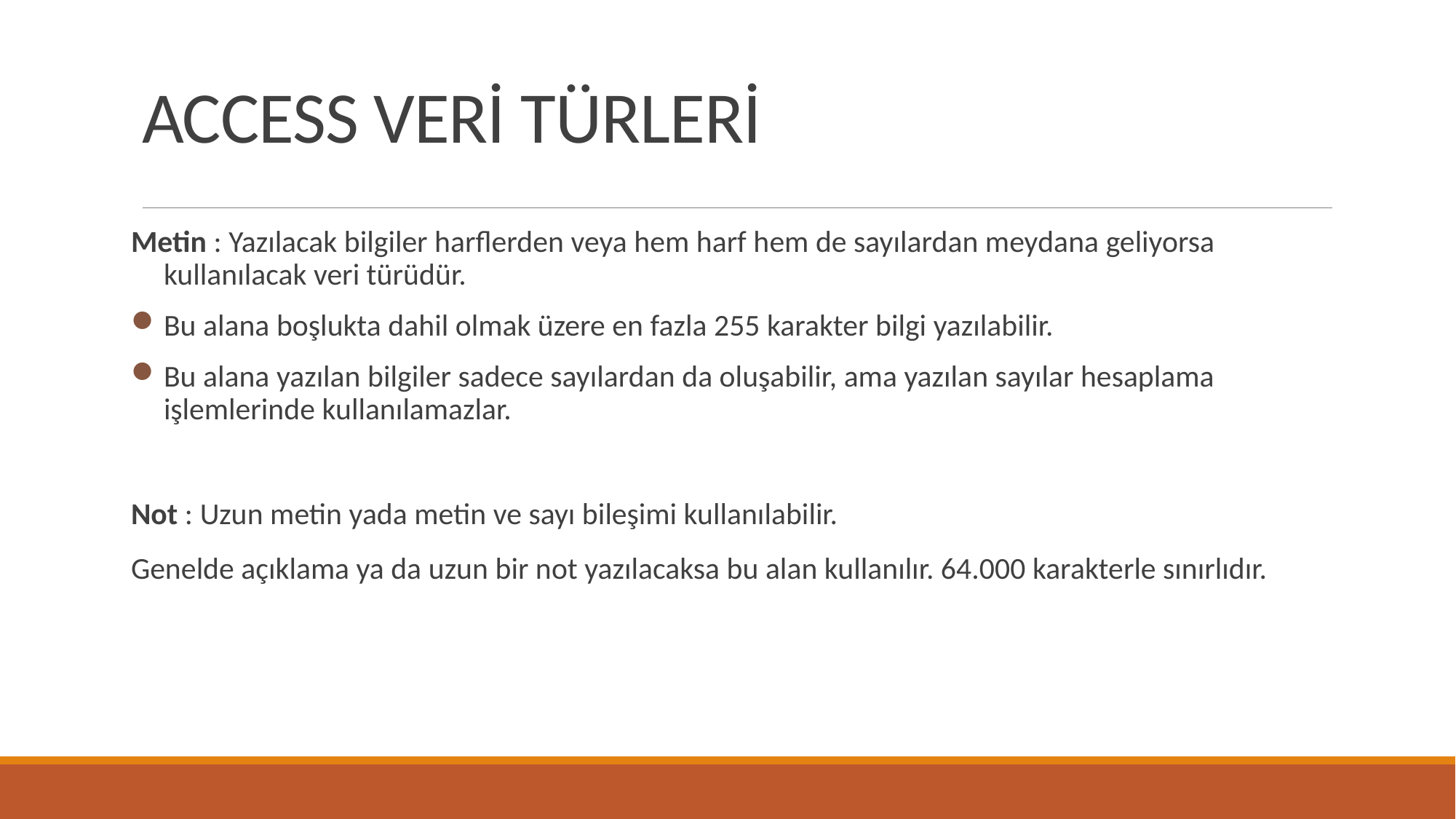

# ACCESS VERİ TÜRLERİ
Metin : Yazılacak bilgiler harflerden veya hem harf hem de sayılardan meydana geliyorsa kullanılacak veri türüdür.
Bu alana boşlukta dahil olmak üzere en fazla 255 karakter bilgi yazılabilir.
Bu alana yazılan bilgiler sadece sayılardan da oluşabilir, ama yazılan sayılar hesaplama işlemlerinde kullanılamazlar.

Not : Uzun metin yada metin ve sayı bileşimi kullanılabilir.
Genelde açıklama ya da uzun bir not yazılacaksa bu alan kullanılır. 64.000 karakterle sınırlıdır.